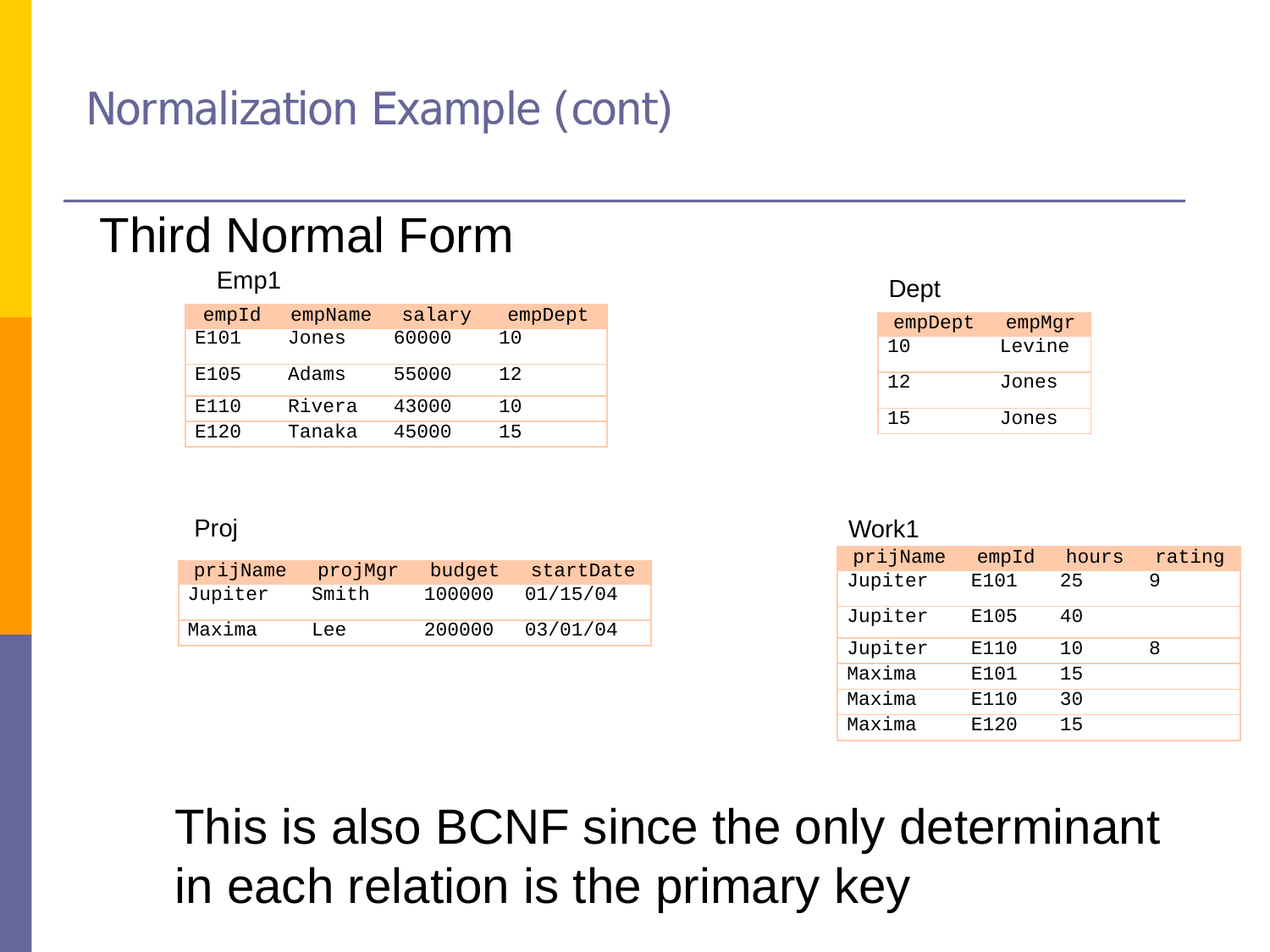

# Normalization Example (cont)
Third Normal Form
Emp1
Dept
| empId | empName | salary | empDept |
| --- | --- | --- | --- |
| E101 | Jones | 60000 | 10 |
| E105 | Adams | 55000 | 12 |
| E110 | Rivera | 43000 | 10 |
| E120 | Tanaka | 45000 | 15 |
| empDept | empMgr |
| --- | --- |
| 10 | Levine |
| 12 | Jones |
| 15 | Jones |
Proj
Work1
| prijName | empId | hours | rating |
| --- | --- | --- | --- |
| Jupiter | E101 | 25 | 9 |
| Jupiter | E105 | 40 |  |
| Jupiter | E110 | 10 | 8 |
| Maxima | E101 | 15 |  |
| Maxima | E110 | 30 |  |
| Maxima | E120 | 15 |  |
| prijName | projMgr | budget | startDate |
| --- | --- | --- | --- |
| Jupiter | Smith | 100000 | 01/15/04 |
| Maxima | Lee | 200000 | 03/01/04 |
This is also BCNF since the only determinant in each relation is the primary key